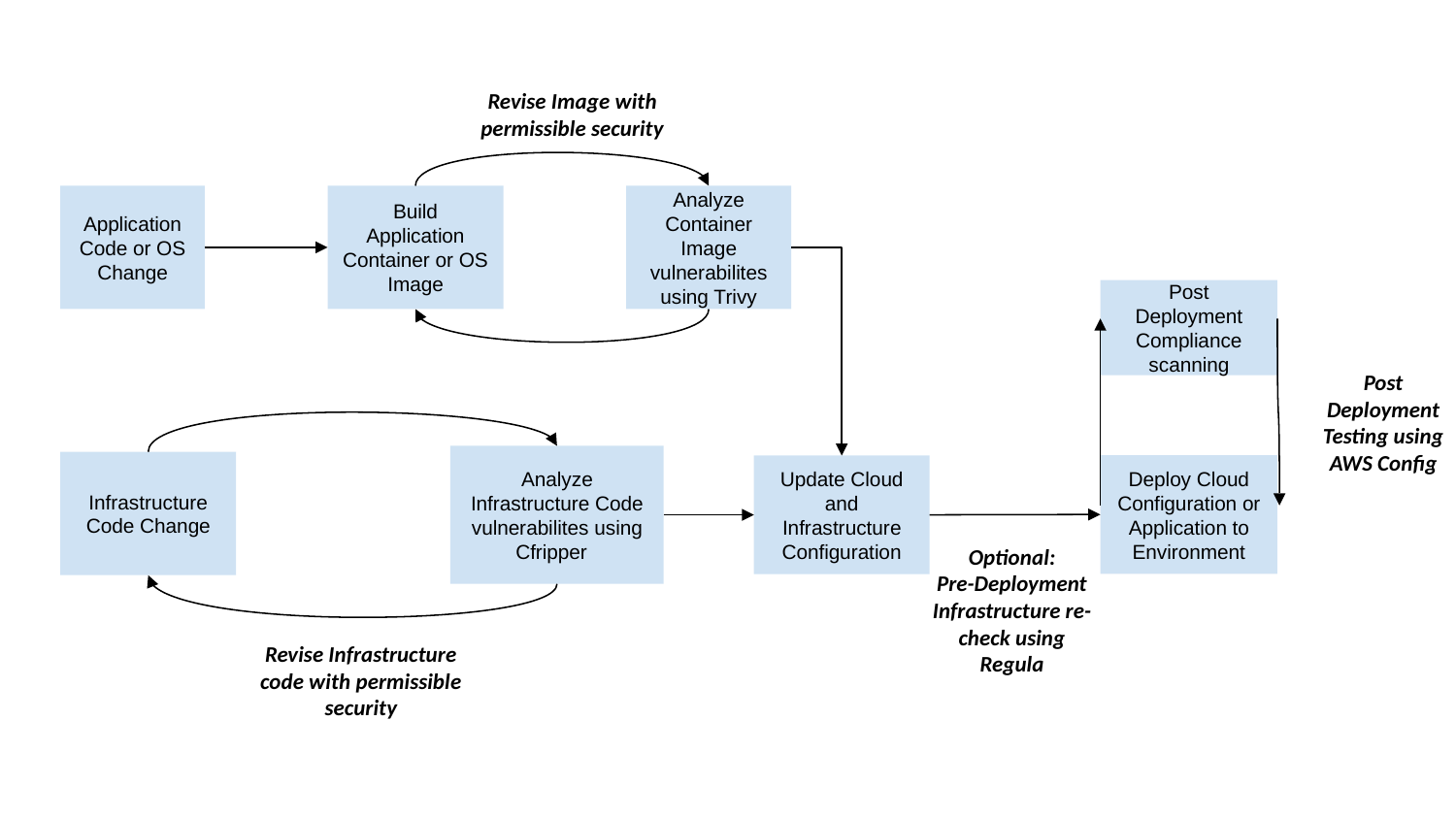

Revise Image with permissible security
Application Code or OS Change
Build Application Container or OS Image
Analyze Container Image vulnerabilites using Trivy
Post Deployment Compliance scanning
Post Deployment Testing using AWS Config
Analyze Infrastructure Code vulnerabilites using Cfripper
Infrastructure Code Change
Deploy Cloud Configuration or Application to Environment
Update Cloud and Infrastructure Configuration
Optional:
Pre-Deployment Infrastructure re-check using Regula
Revise Infrastructure code with permissible security